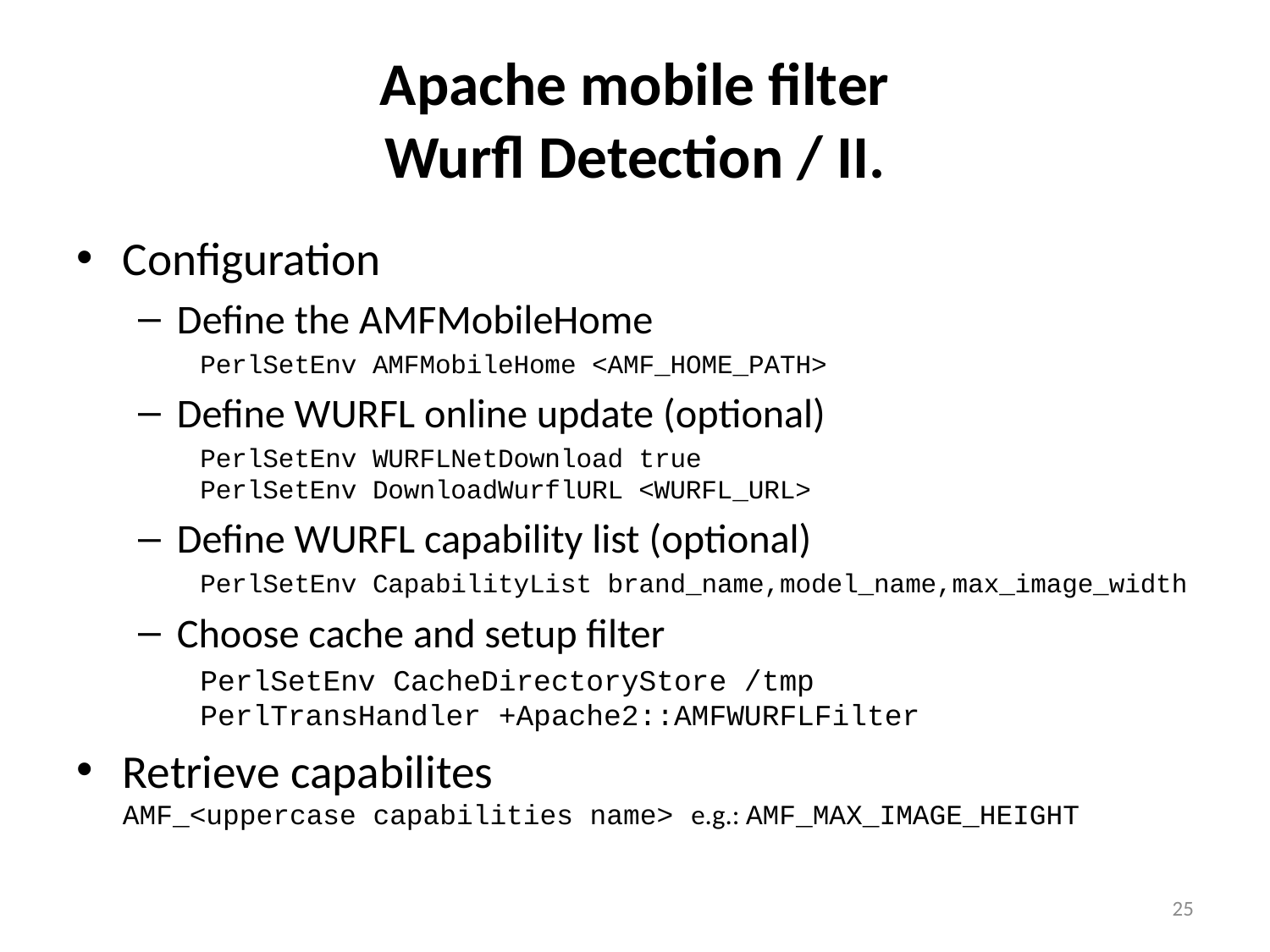

# Apache mobile filter Wurfl Detection / II.
Configuration
Define the AMFMobileHome
PerlSetEnv AMFMobileHome <AMF_HOME_PATH>
Define WURFL online update (optional)
PerlSetEnv WURFLNetDownload true
PerlSetEnv DownloadWurflURL <WURFL_URL>
Define WURFL capability list (optional)
PerlSetEnv CapabilityList brand_name,model_name,max_image_width
Choose cache and setup filter
PerlSetEnv CacheDirectoryStore /tmp
PerlTransHandler +Apache2::AMFWURFLFilter
Retrieve capabilites
AMF_<uppercase capabilities name> e.g.: AMF_MAX_IMAGE_HEIGHT
25